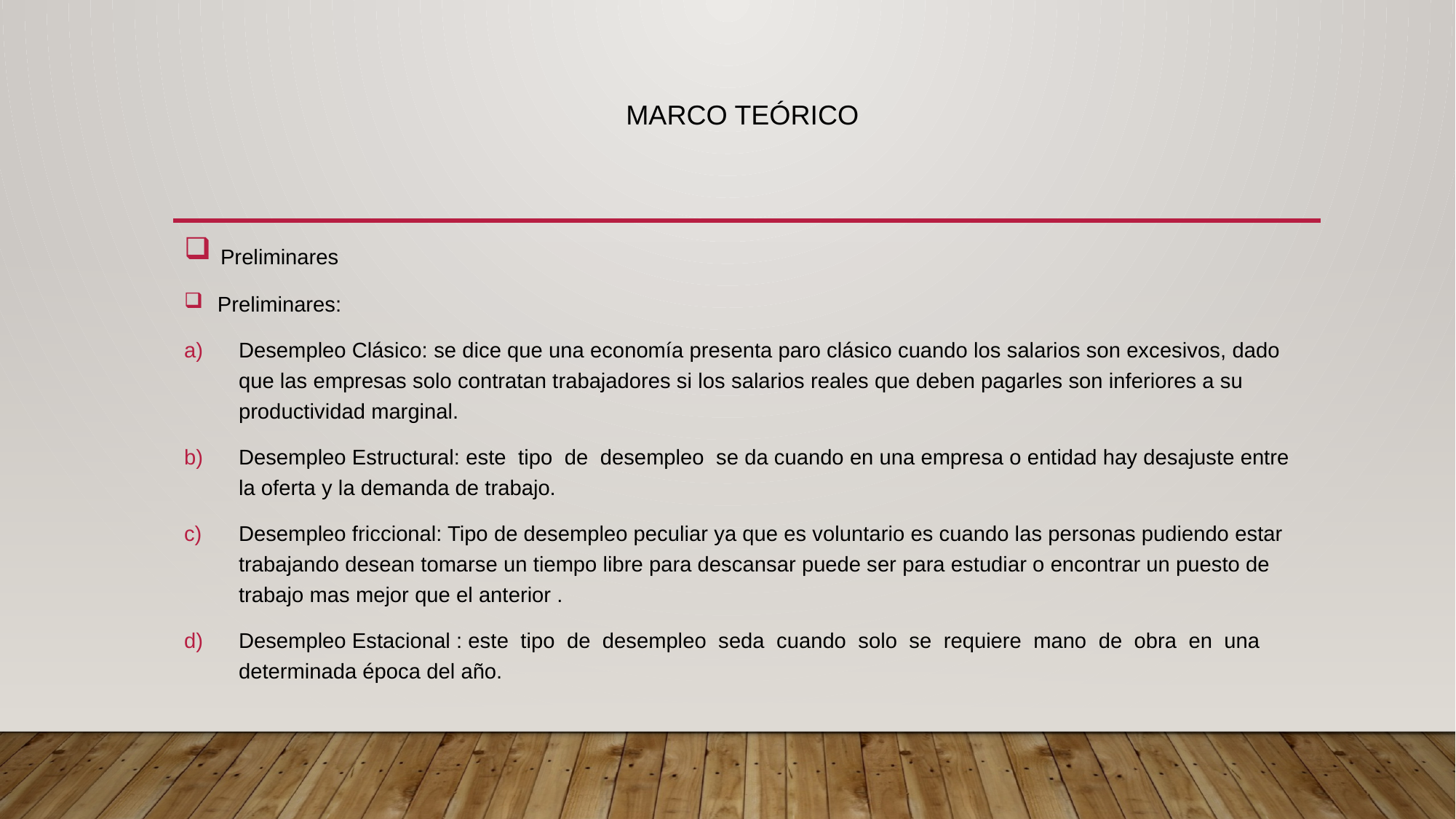

# Marco teórico
 Preliminares
 Preliminares:
Desempleo Clásico: se dice que una economía presenta paro clásico cuando los salarios son excesivos, dado que las empresas solo contratan trabajadores si los salarios reales que deben pagarles son inferiores a su productividad marginal.
Desempleo Estructural: este  tipo  de  desempleo  se da cuando en una empresa o entidad hay desajuste entre la oferta y la demanda de trabajo.
Desempleo friccional: Tipo de desempleo peculiar ya que es voluntario es cuando las personas pudiendo estar trabajando desean tomarse un tiempo libre para descansar puede ser para estudiar o encontrar un puesto de trabajo mas mejor que el anterior .
Desempleo Estacional : este  tipo  de  desempleo  seda  cuando  solo  se  requiere  mano  de  obra  en  una determinada época del año.